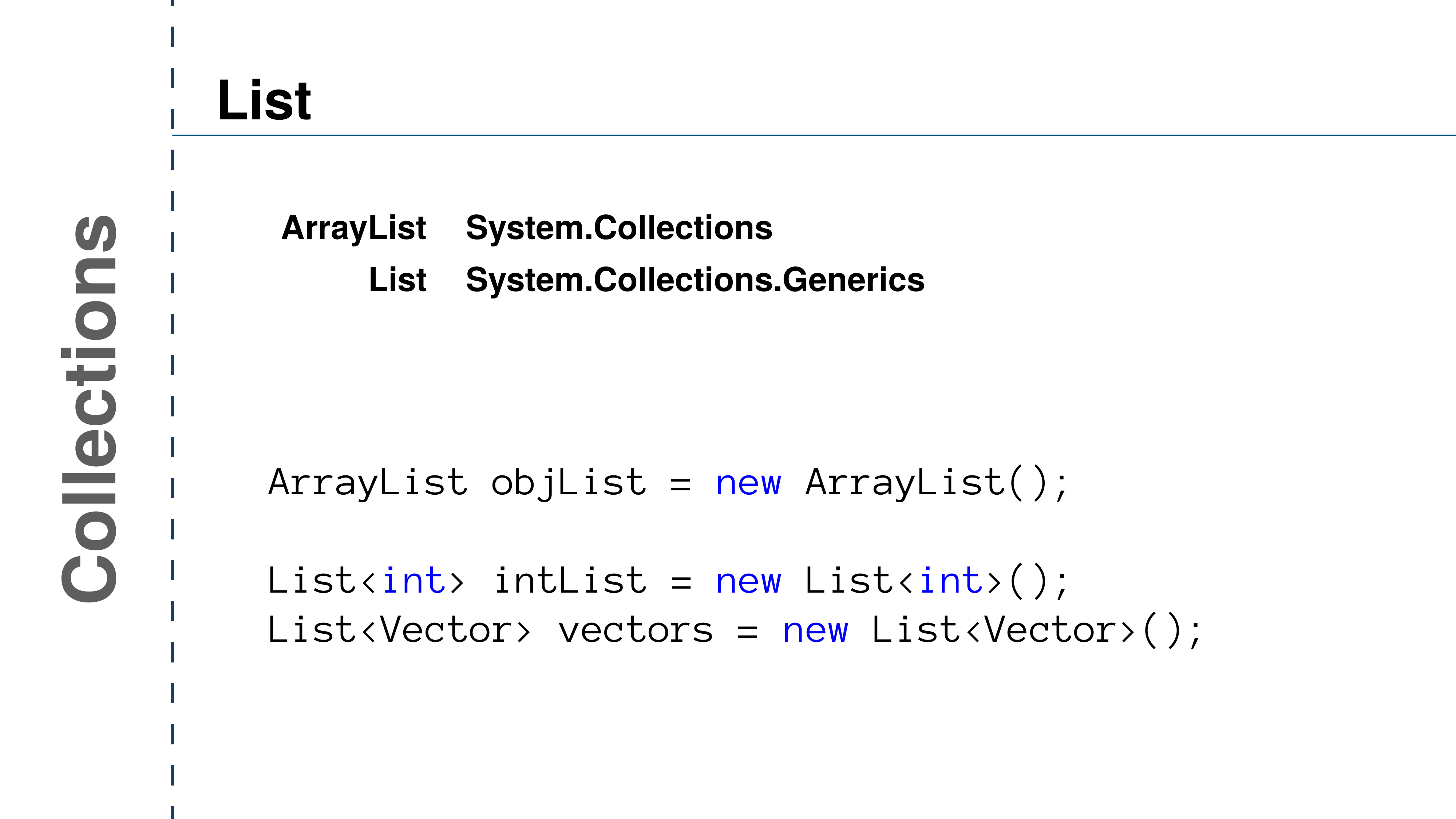

List

ArrayList
System.Collections
List
System.Collections.Generics
Collections
ArrayList objList = new ArrayList();

List<int> intList = new List<int>();
List<Vector> vectors = new List<Vector>();